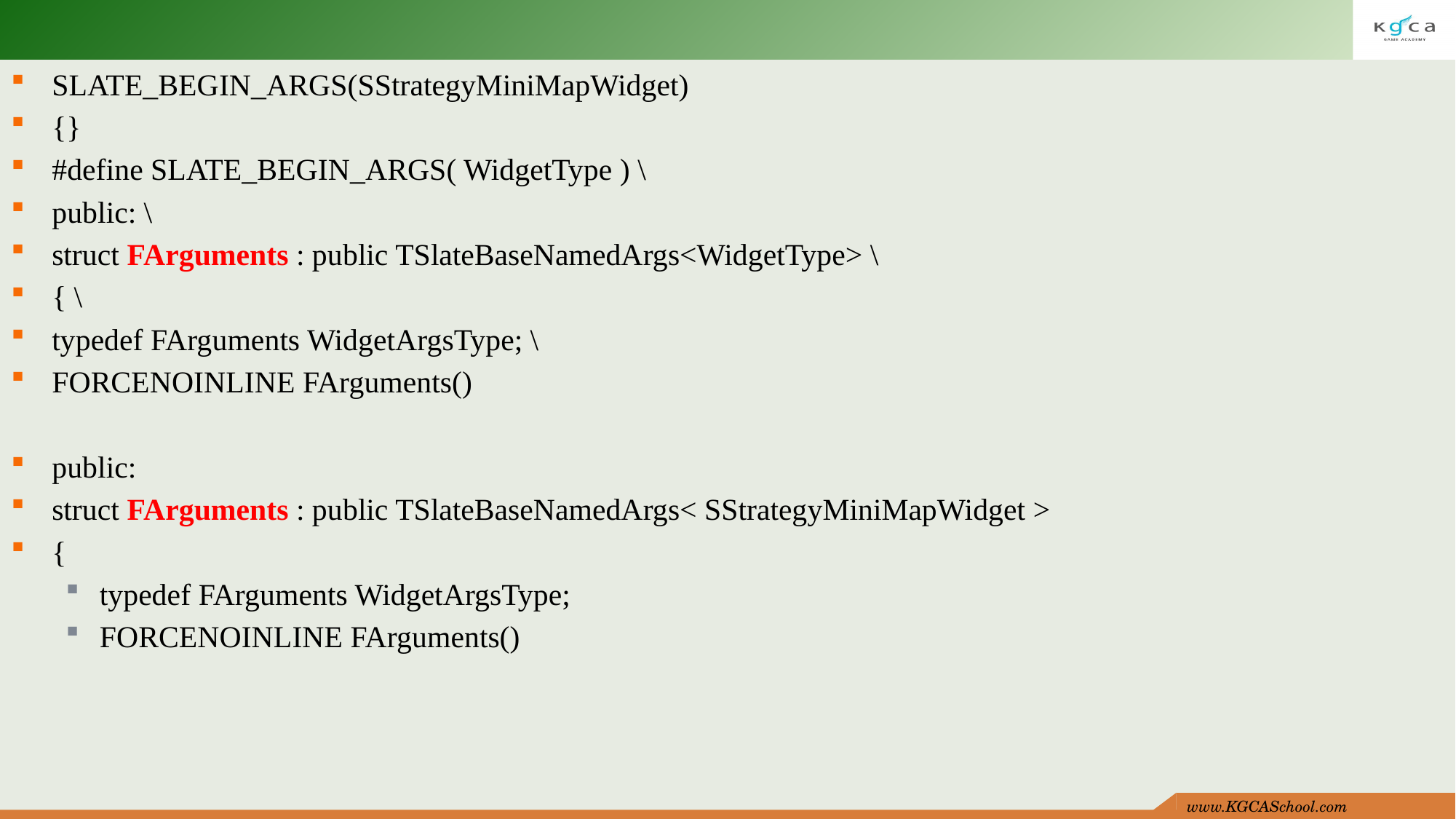

#
SLATE_BEGIN_ARGS(SStrategyMiniMapWidget)
{}
#define SLATE_BEGIN_ARGS( WidgetType ) \
public: \
struct FArguments : public TSlateBaseNamedArgs<WidgetType> \
{ \
typedef FArguments WidgetArgsType; \
FORCENOINLINE FArguments()

public:
struct FArguments : public TSlateBaseNamedArgs< SStrategyMiniMapWidget >
{
typedef FArguments WidgetArgsType;
FORCENOINLINE FArguments()